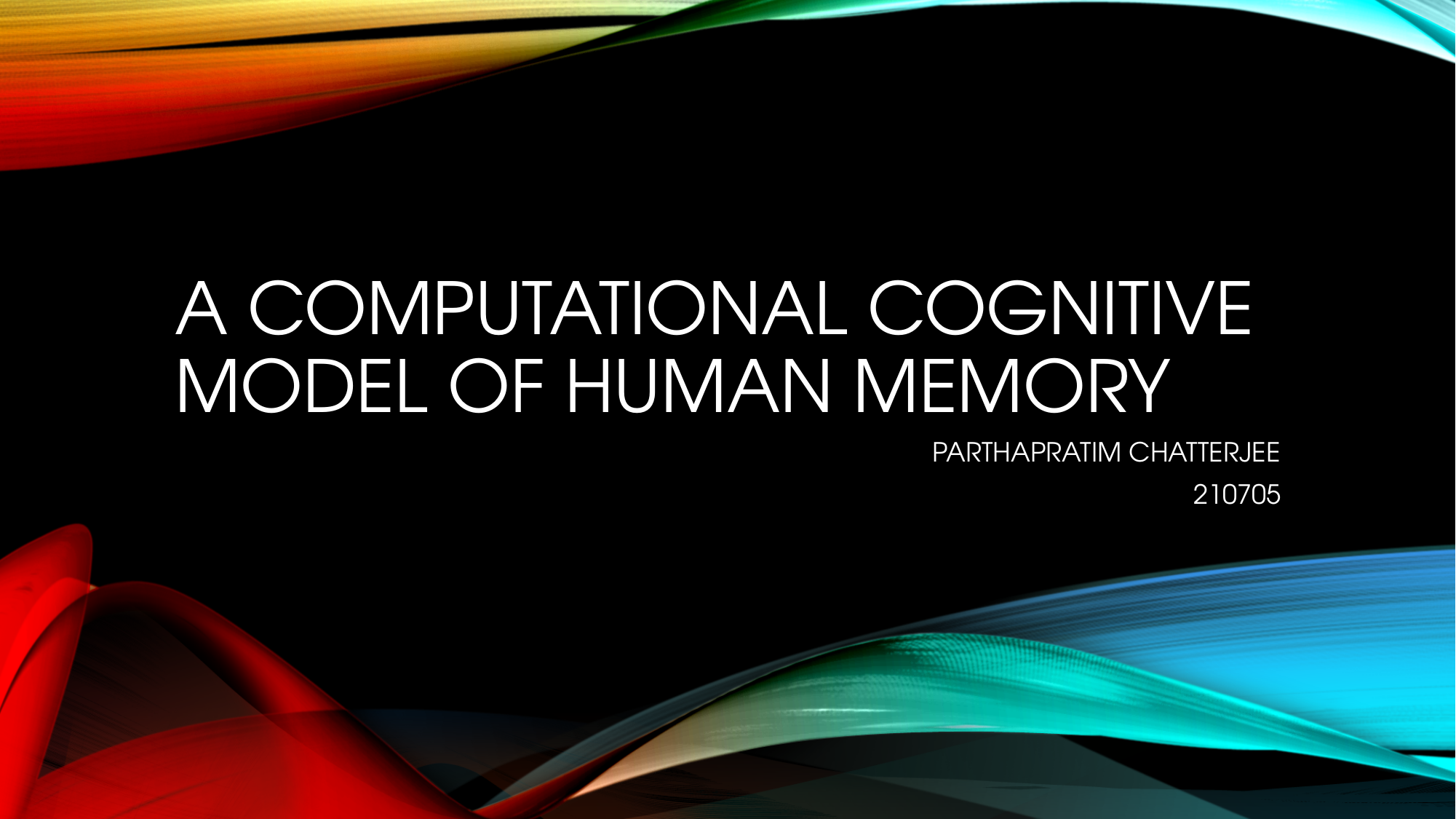

# A Computational Cognitive Model of Human Memory
PARTHAPRATIM CHATTERJEE
210705